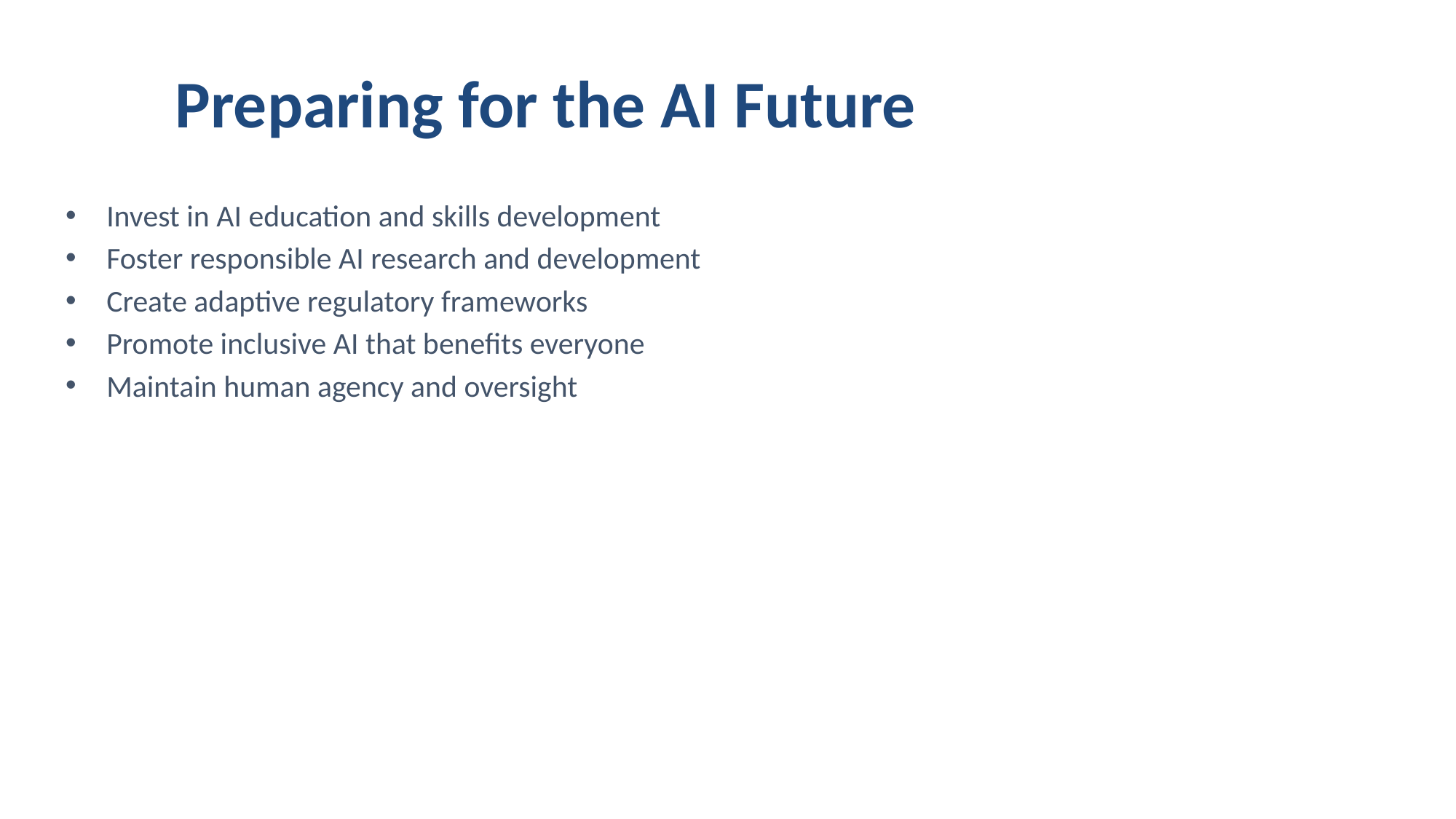

# Preparing for the AI Future
Invest in AI education and skills development
Foster responsible AI research and development
Create adaptive regulatory frameworks
Promote inclusive AI that benefits everyone
Maintain human agency and oversight